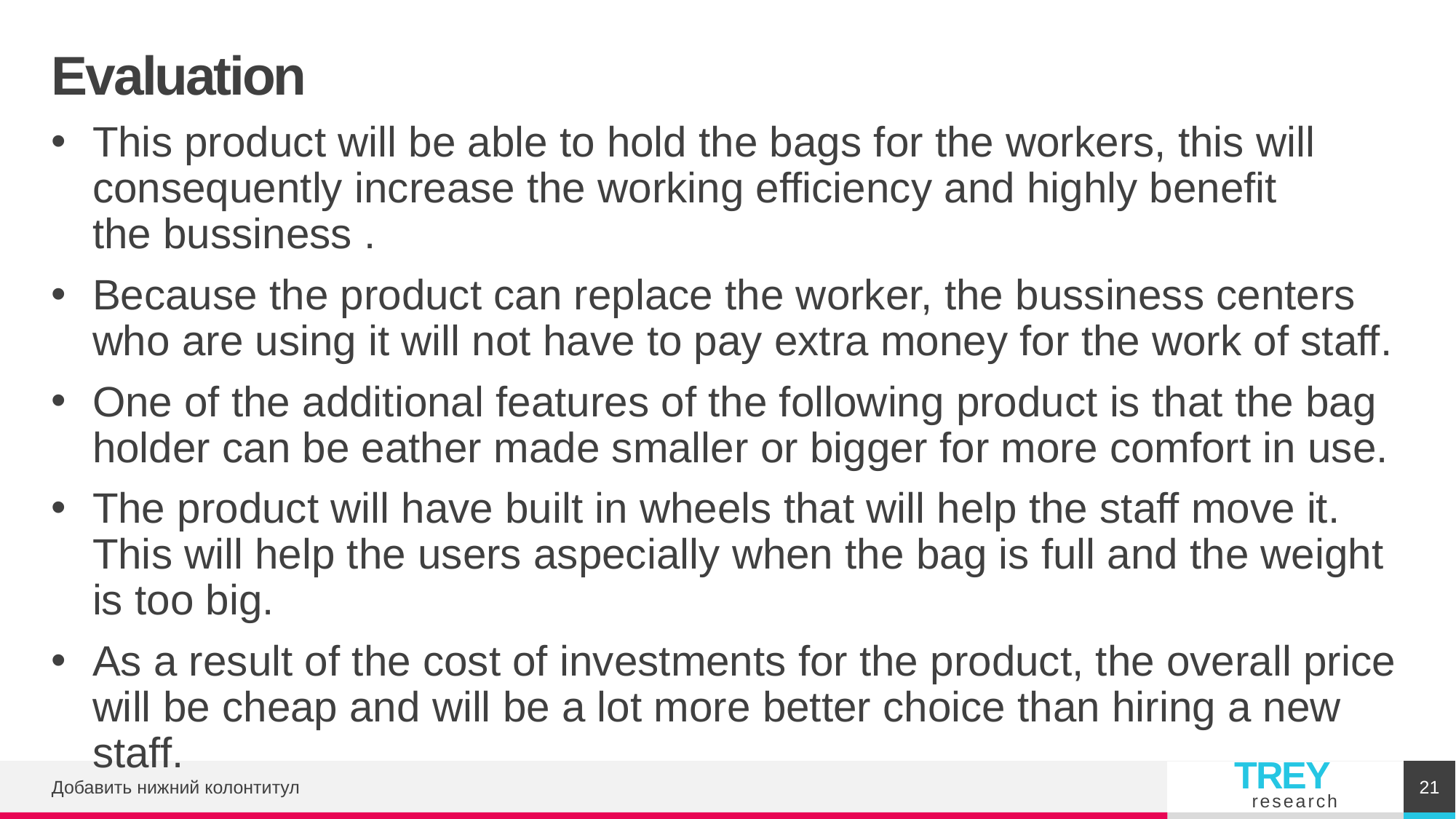

# Evaluation
This product will be able to hold the bags for the workers, this will consequently increase the working efficiency and highly benefit the bussiness .
Because the product can replace the worker, the bussiness centers who are using it will not have to pay extra money for the work of staff.
One of the additional features of the following product is that the bag holder can be eather made smaller or bigger for more comfort in use.
The product will have built in wheels that will help the staff move it. This will help the users aspecially when the bag is full and the weight is too big.
As a result of the cost of investments for the product, the overall price will be cheap and will be a lot more better choice than hiring a new staff.

21
Добавить нижний колонтитул